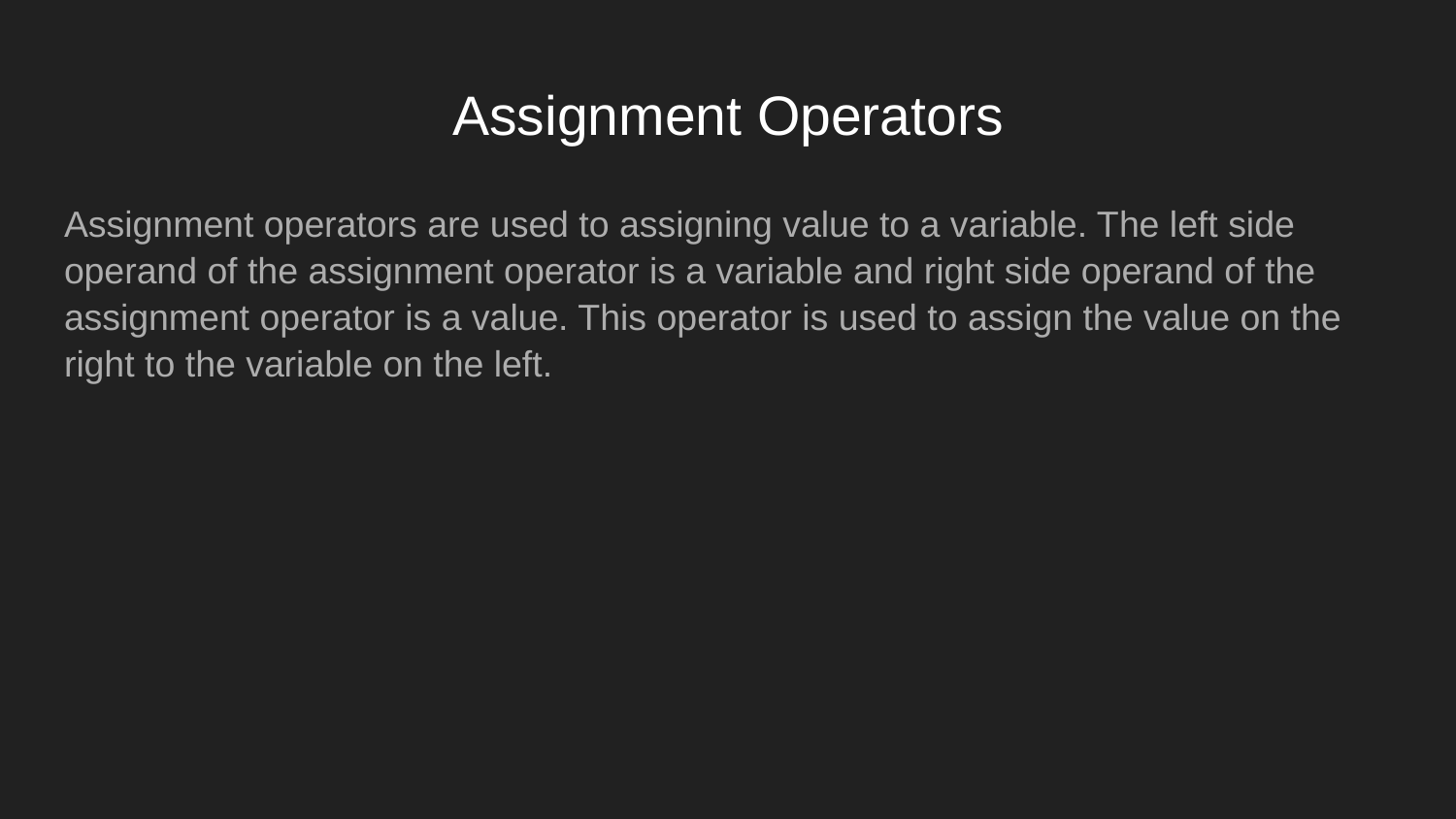

# Assignment Operators
Assignment operators are used to assigning value to a variable. The left side operand of the assignment operator is a variable and right side operand of the assignment operator is a value. This operator is used to assign the value on the right to the variable on the left.